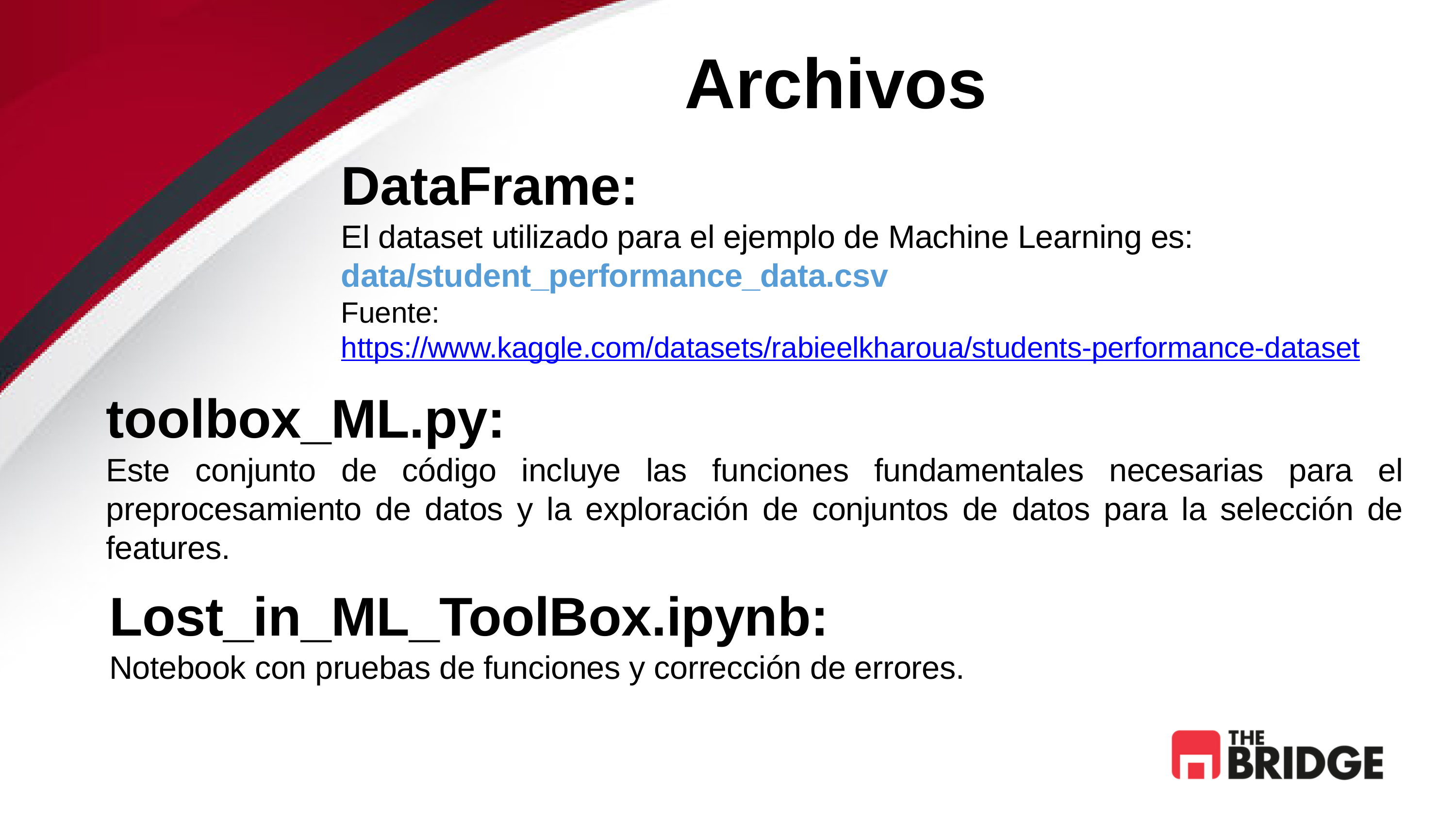

Archivos

DataFrame:
El dataset utilizado para el ejemplo de Machine Learning es: data/student_performance_data.csv
Fuente: https://www.kaggle.com/datasets/rabieelkharoua/students-performance-dataset

toolbox_ML.py:
Este conjunto de código incluye las funciones fundamentales necesarias para el preprocesamiento de datos y la exploración de conjuntos de datos para la selección de features.

Lost_in_ML_ToolBox.ipynb:
Notebook con pruebas de funciones y corrección de errores.